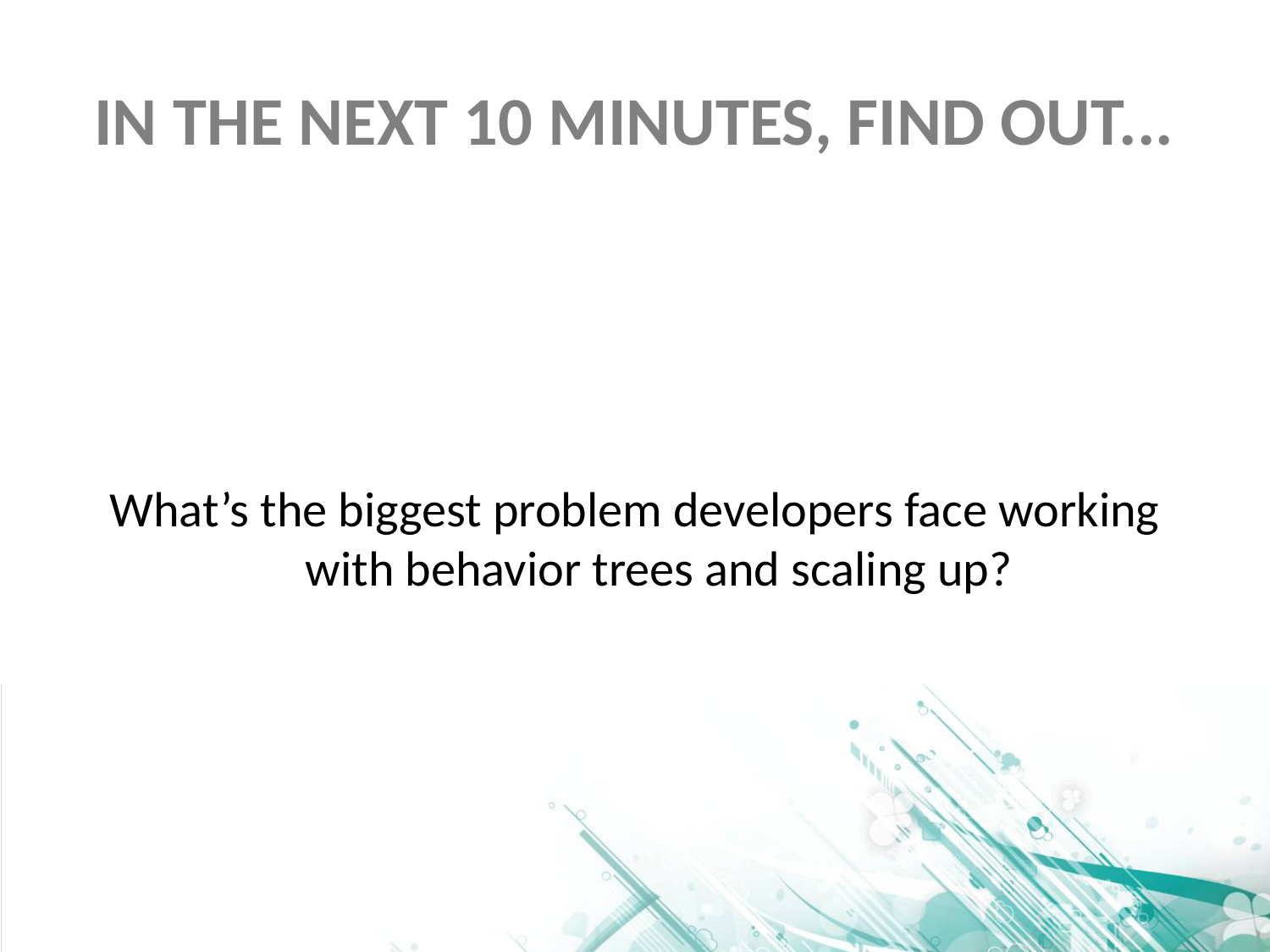

# IN THE NEXT 10 MINUTES, FIND OUT...
What’s the biggest problem developers face working with behavior trees and scaling up?